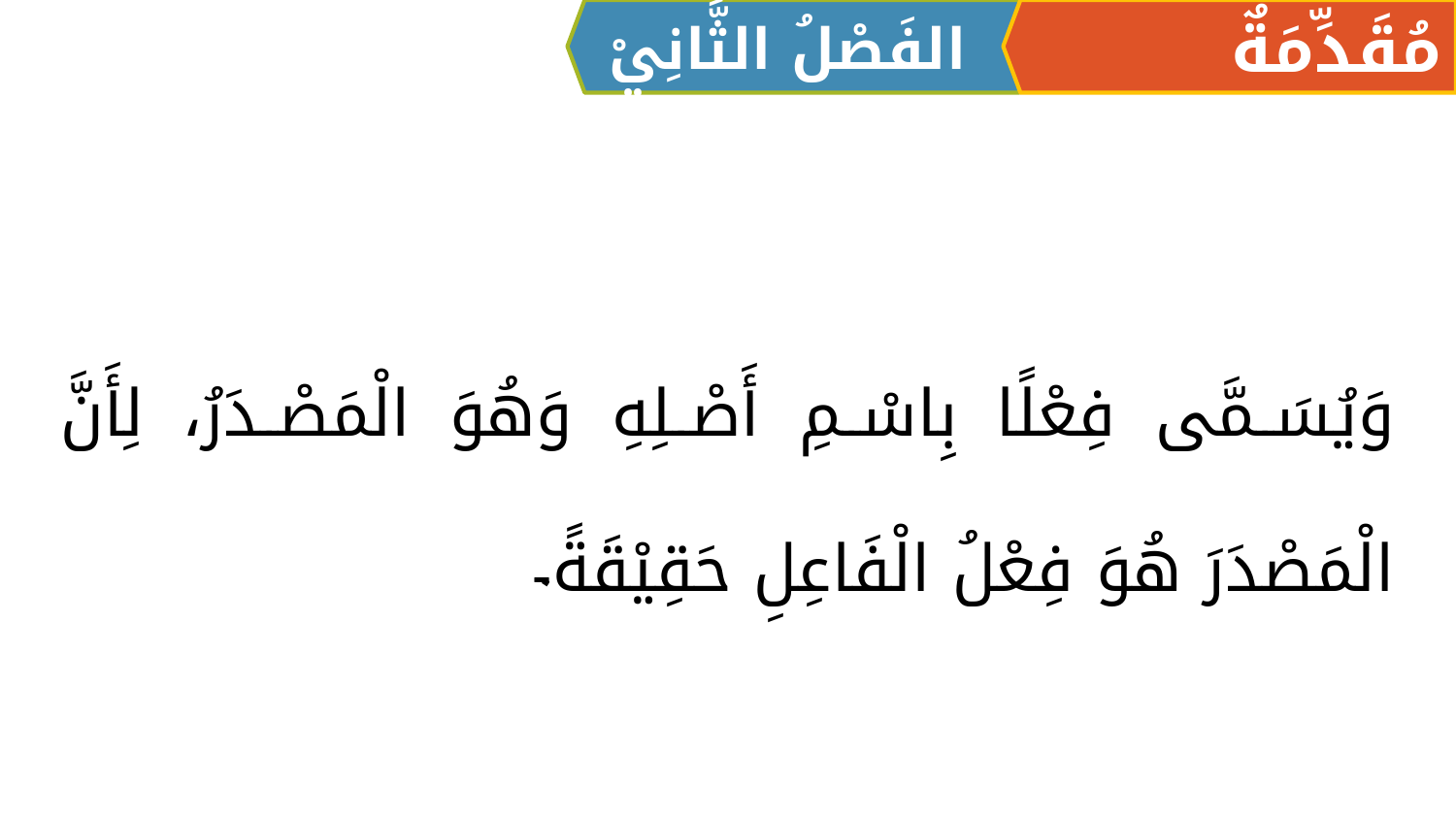

الفَصْلُ الثَّانِيْ
مُقَدِّمَةٌ
وَيُسَمَّی فِعْلًا بِاسْمِ أَصْلِهِ وَهُوَ الْمَصْدَرُ، لِأَنَّ الْمَصْدَرَ هُوَ فِعْلُ الْفَاعِلِ حَقِيْقَةً.